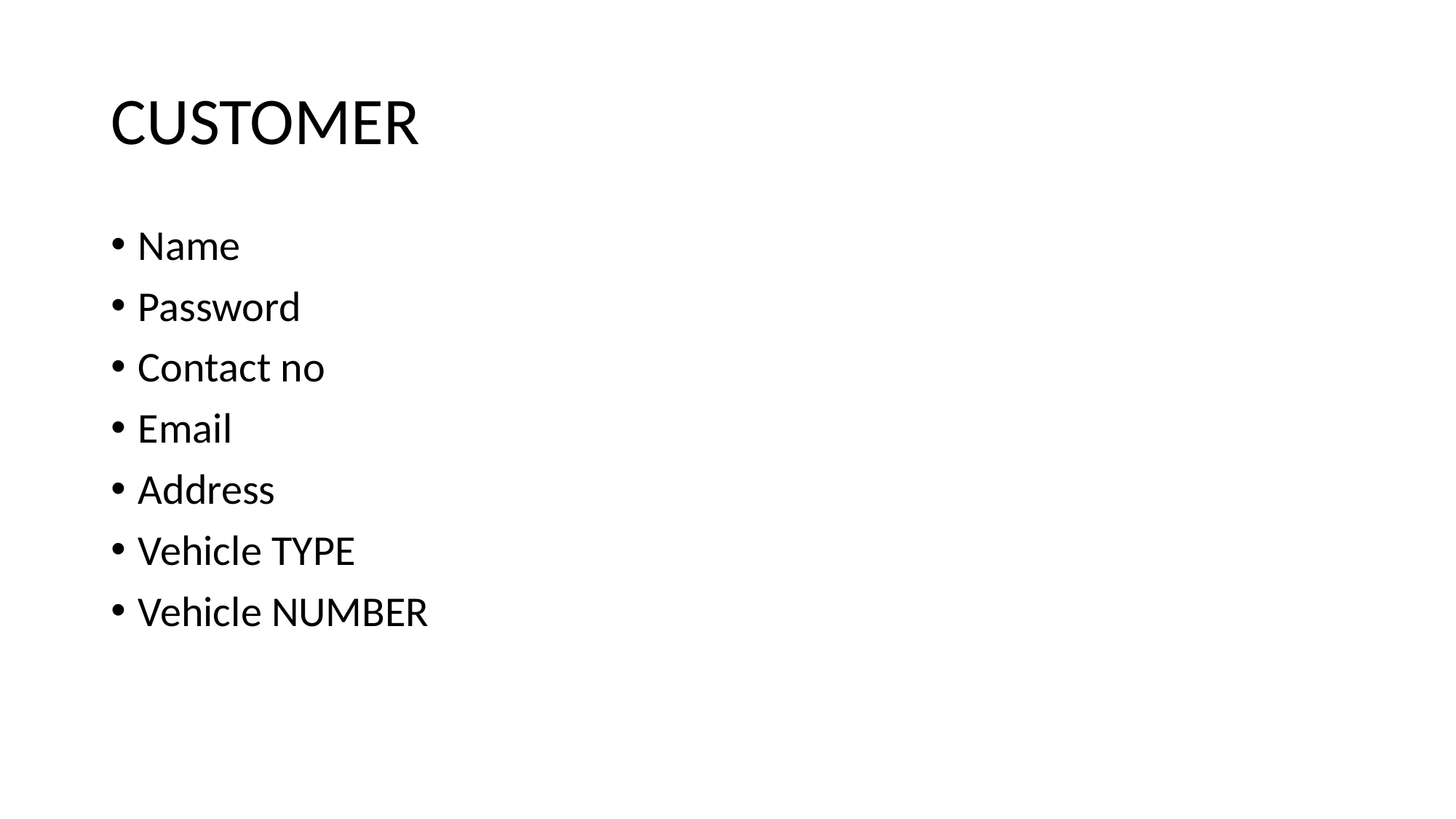

# CUSTOMER
Name
Password
Contact no
Email
Address
Vehicle TYPE
Vehicle NUMBER